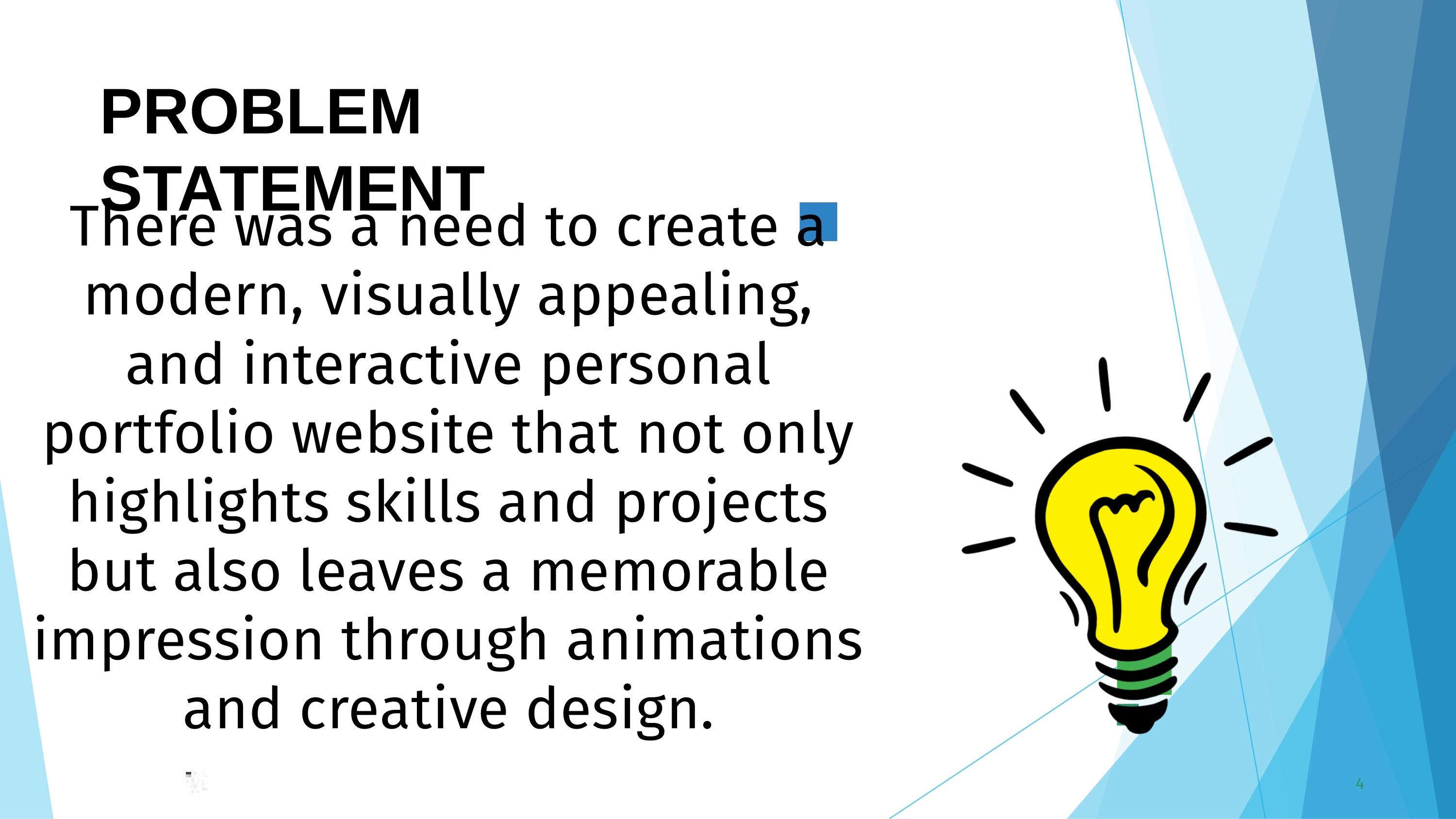

PROBLEM	STATEMENT
There was a need to create a modern, visually appealing, and interactive personal portfolio website that not only highlights skills and projects but also leaves a memorable impression through animations and creative design.

4